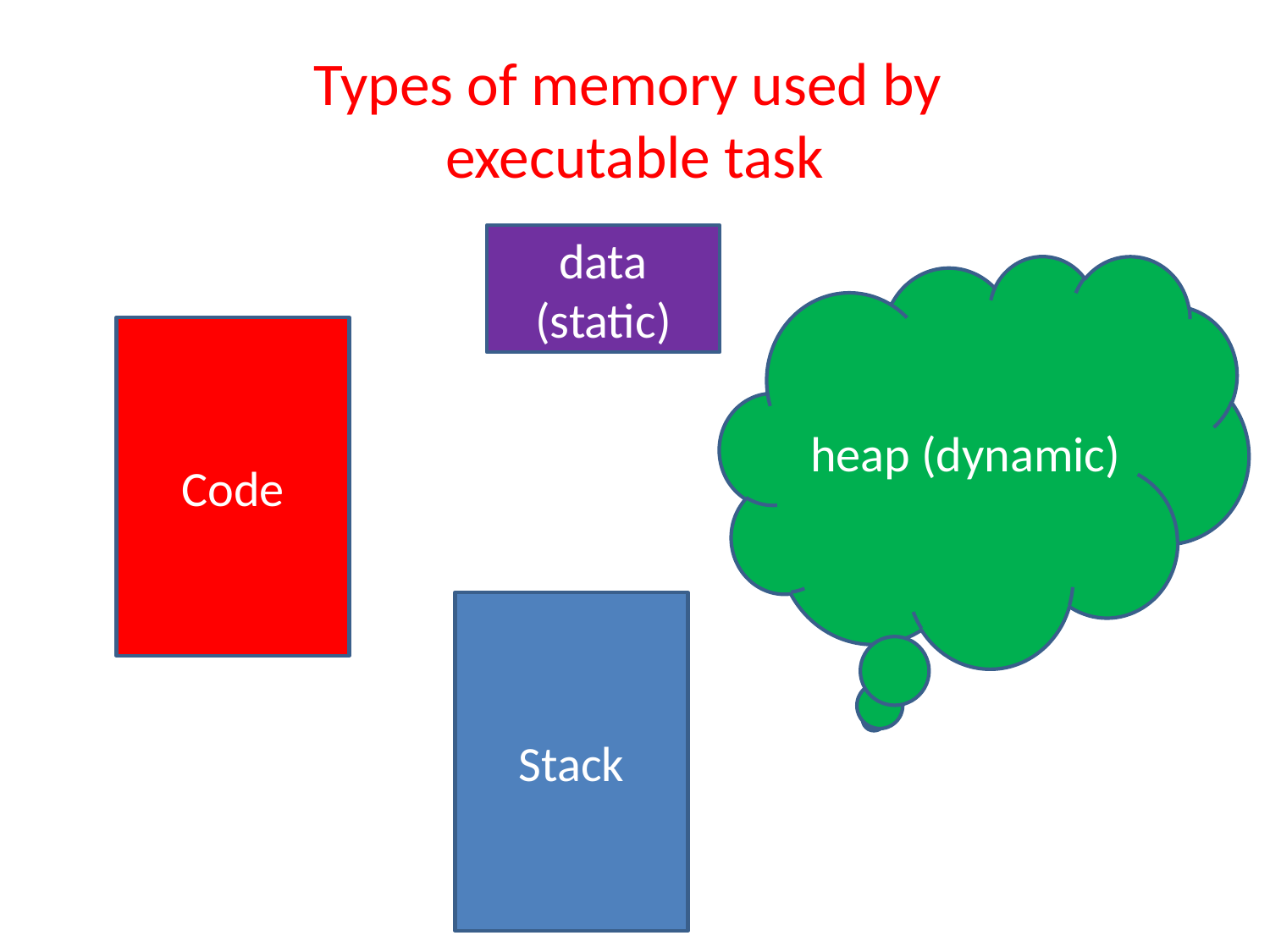

# Types of memory used by executable task
data (static)
heap (dynamic)
Code
Stack